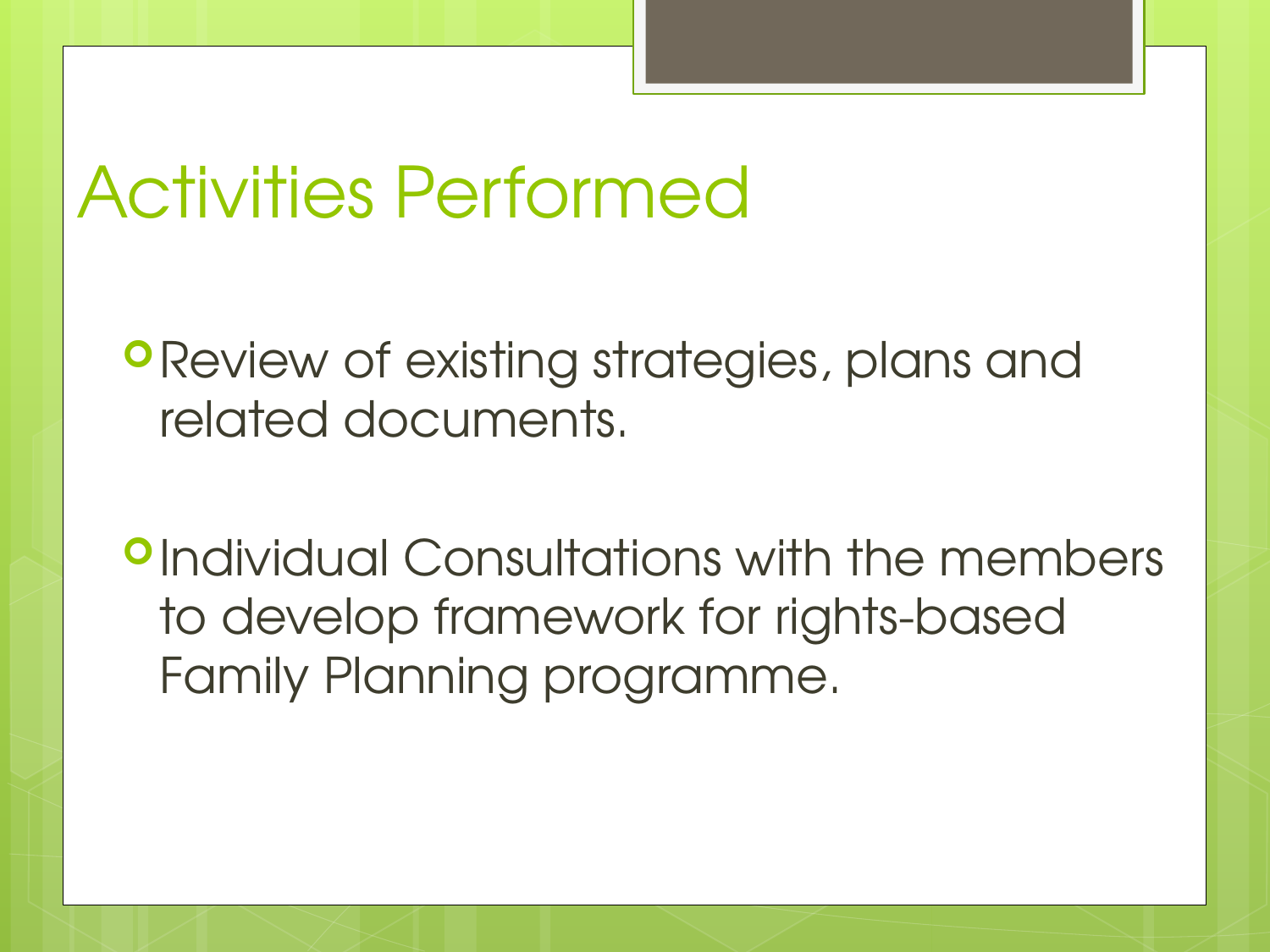

# Activities Performed
Review of existing strategies, plans and related documents.

Individual Consultations with the members to develop framework for rights-based Family Planning programme.